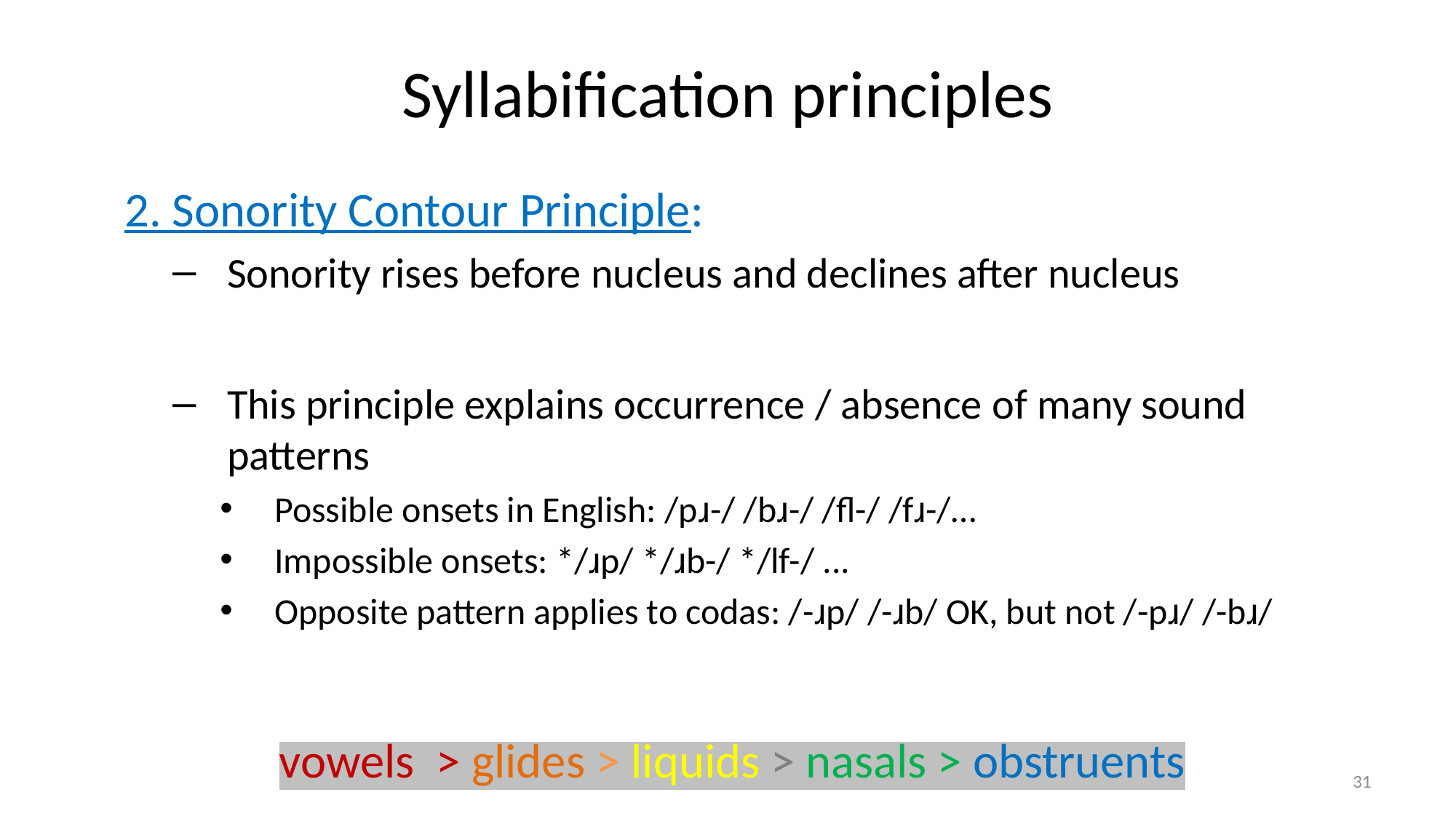

# Syllabification principles
2. Sonority Contour Principle:
Sonority rises before nucleus and declines after nucleus

This principle explains occurrence / absence of many sound patterns
Possible onsets in English: /pɹ-/ /bɹ-/ /fl-/ /fɹ-/…
Impossible onsets: */ɹp/ */ɹb-/ */lf-/ ...
Opposite pattern applies to codas: /-ɹp/ /-ɹb/ OK, but not /-pɹ/ /-bɹ/

vowels  > glides > liquids > nasals > obstruents
31